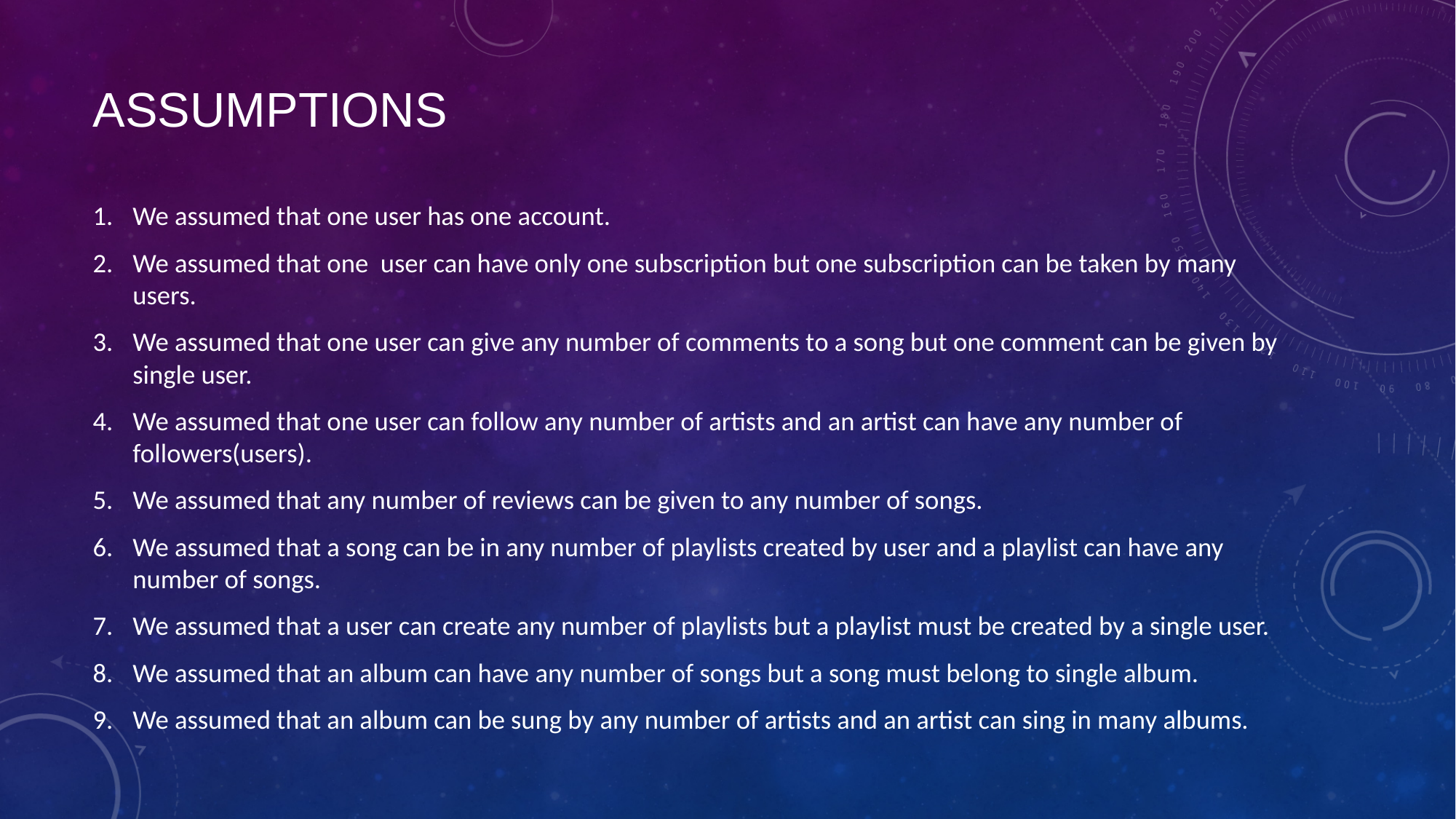

# ASSUMPTIONS
We assumed that one user has one account.
We assumed that one  user can have only one subscription but one subscription can be taken by many users.
We assumed that one user can give any number of comments to a song but one comment can be given by single user.
We assumed that one user can follow any number of artists and an artist can have any number of followers(users).
We assumed that any number of reviews can be given to any number of songs.
We assumed that a song can be in any number of playlists created by user and a playlist can have any number of songs.
We assumed that a user can create any number of playlists but a playlist must be created by a single user.
We assumed that an album can have any number of songs but a song must belong to single album.
We assumed that an album can be sung by any number of artists and an artist can sing in many albums.